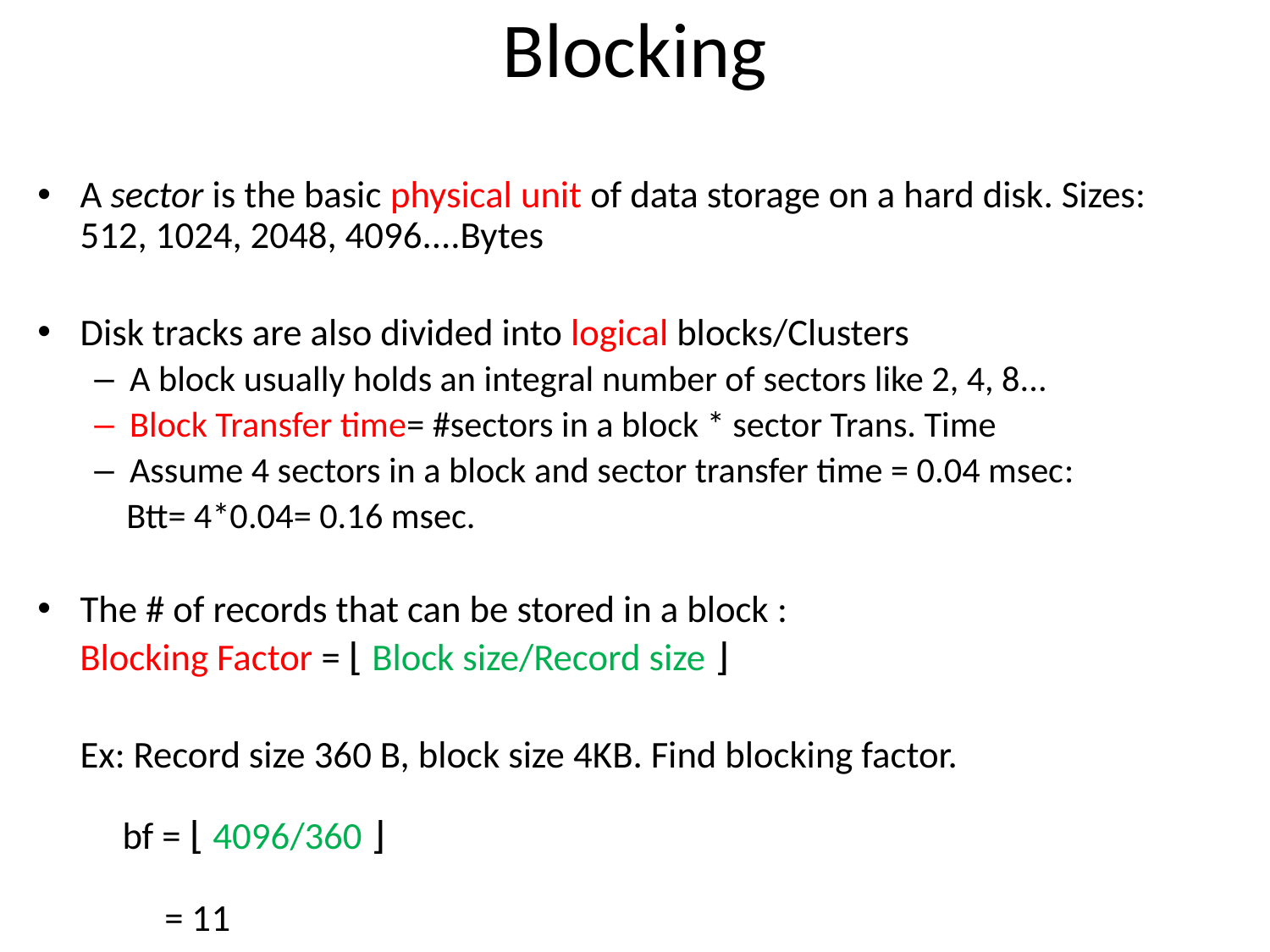

# Blocking

A sector is the basic physical unit of data storage on a hard disk. Sizes: 512, 1024, 2048, 4096....Bytes

Disk tracks are also divided into logical blocks/Clusters
A block usually holds an integral number of sectors like 2, 4, 8...
Block Transfer time= #sectors in a block * sector Trans. Time
Assume 4 sectors in a block and sector transfer time = 0.04 msec:
    Btt= 4*0.04= 0.16 msec.

The # of records that can be stored in a block :
     Blocking Factor = ⌊ Block size/Record size ⌋

     Ex: Record size 360 B, block size 4KB. Find blocking factor.
     bf = ⌊ 4096/360 ⌋
          = 11